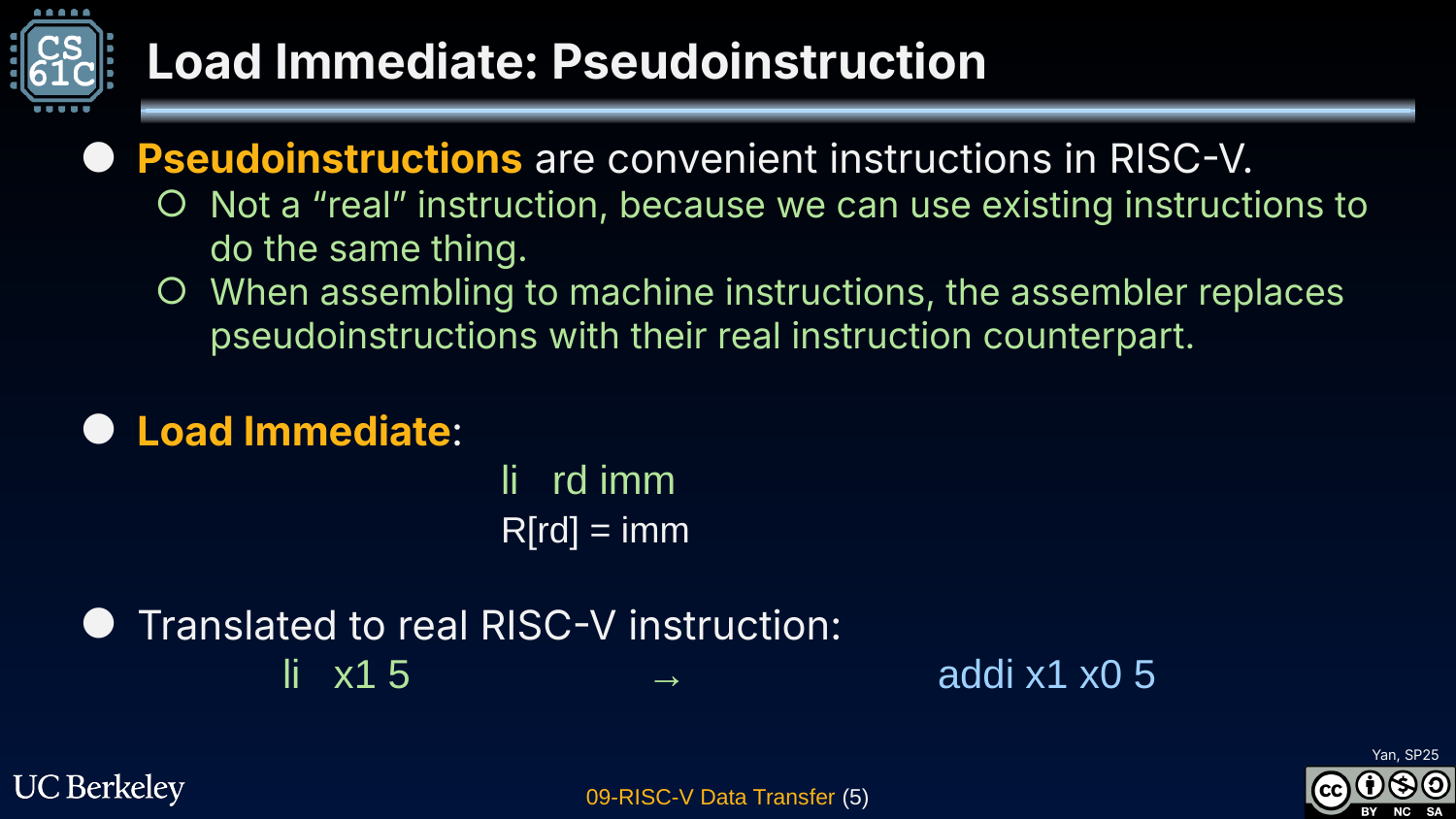

# Load Immediate: Pseudoinstruction
Pseudoinstructions are convenient instructions in RISC-V.
Not a “real” instruction, because we can use existing instructions to do the same thing.
When assembling to machine instructions, the assembler replaces pseudoinstructions with their real instruction counterpart.
Load Immediate:
			li   rd imm
			R[rd] = imm

Translated to real RISC-V instruction:
li   x1 5 		→ 		addi x1 x0 5